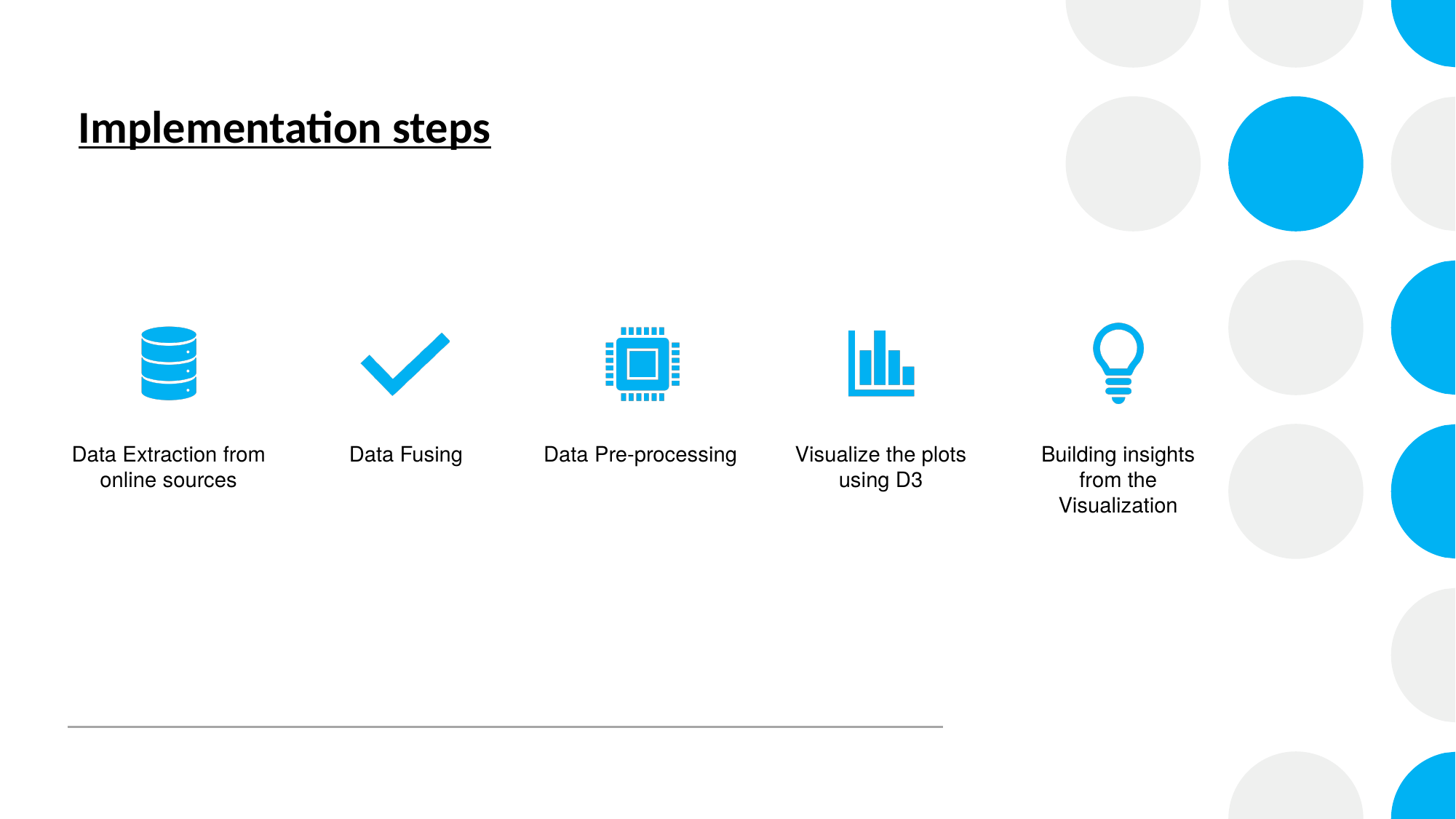

# Implementation steps
Data Extraction from online sources
Data Fusing
Data Pre-processing
Visualize the plots using D3
Building insights from the Visualization